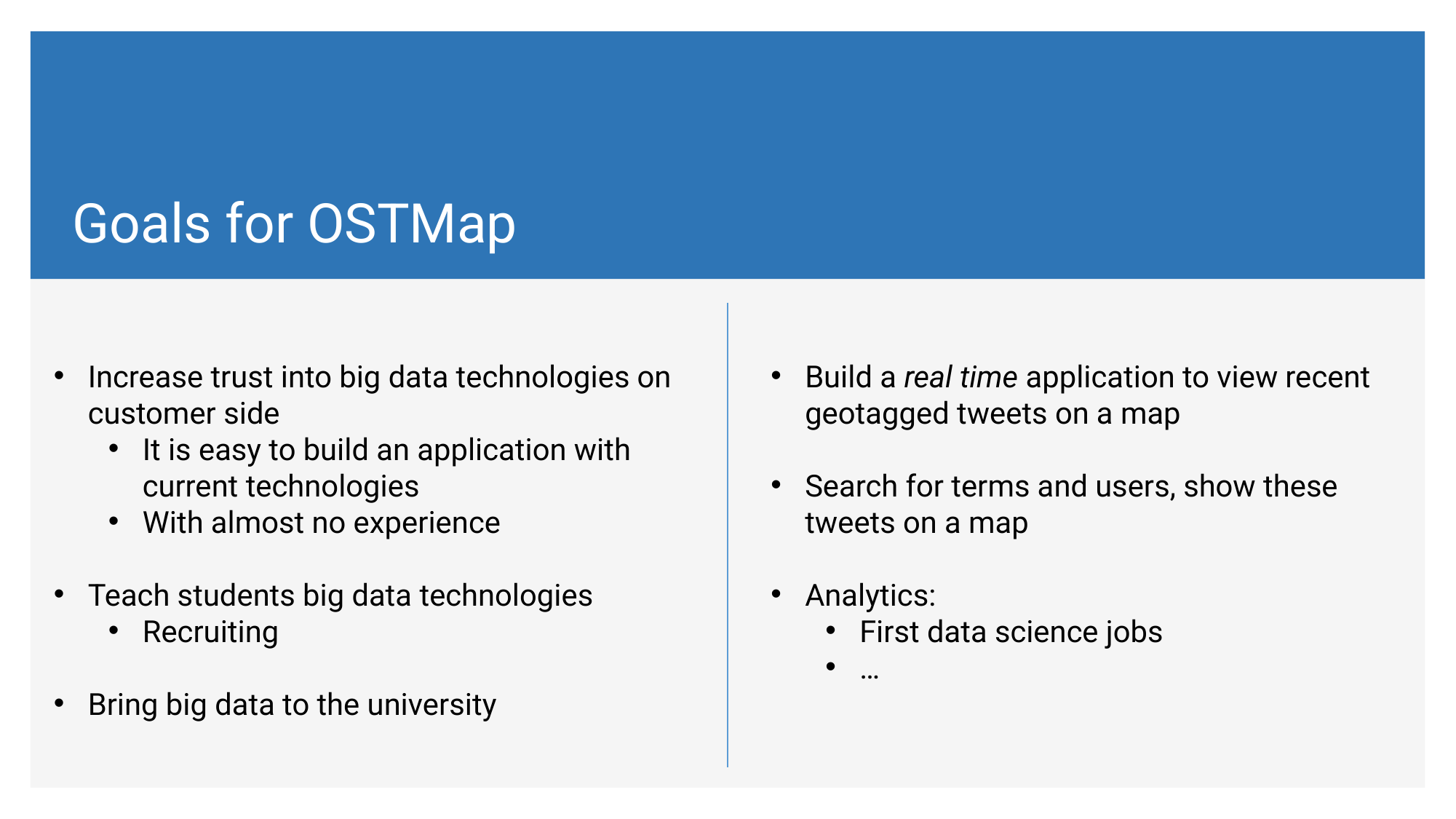

Goals for OSTMap
Increase trust into big data technologies on customer side
It is easy to build an application with current technologies
With almost no experience

Teach students big data technologies
Recruiting

Bring big data to the university

Build a real time application to view recent geotagged tweets on a map

Search for terms and users, show these tweets on a map

Analytics:
First data science jobs
…